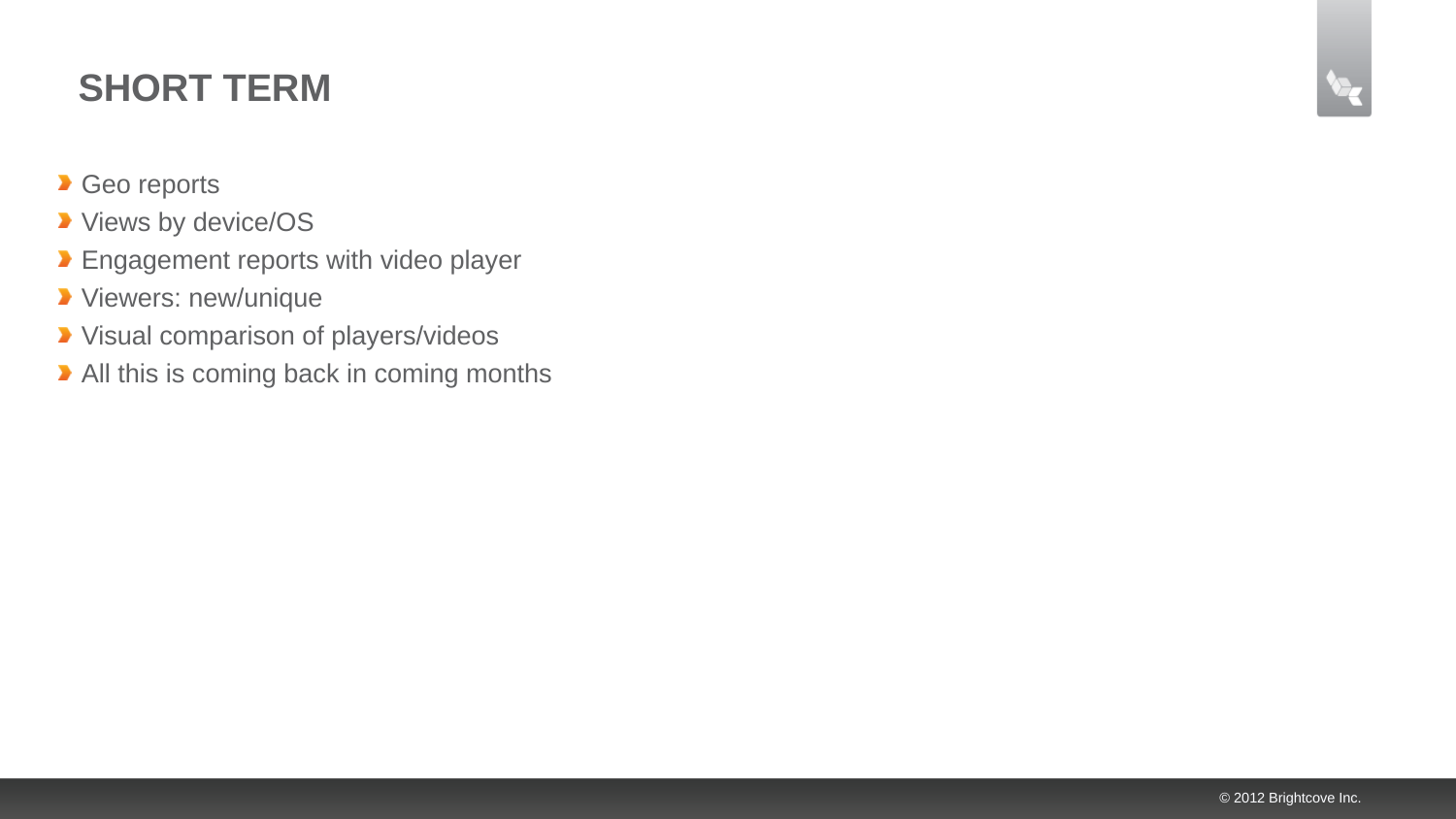

# Short Term
Geo reports
Views by device/OS
Engagement reports with video player
Viewers: new/unique
Visual comparison of players/videos
All this is coming back in coming months